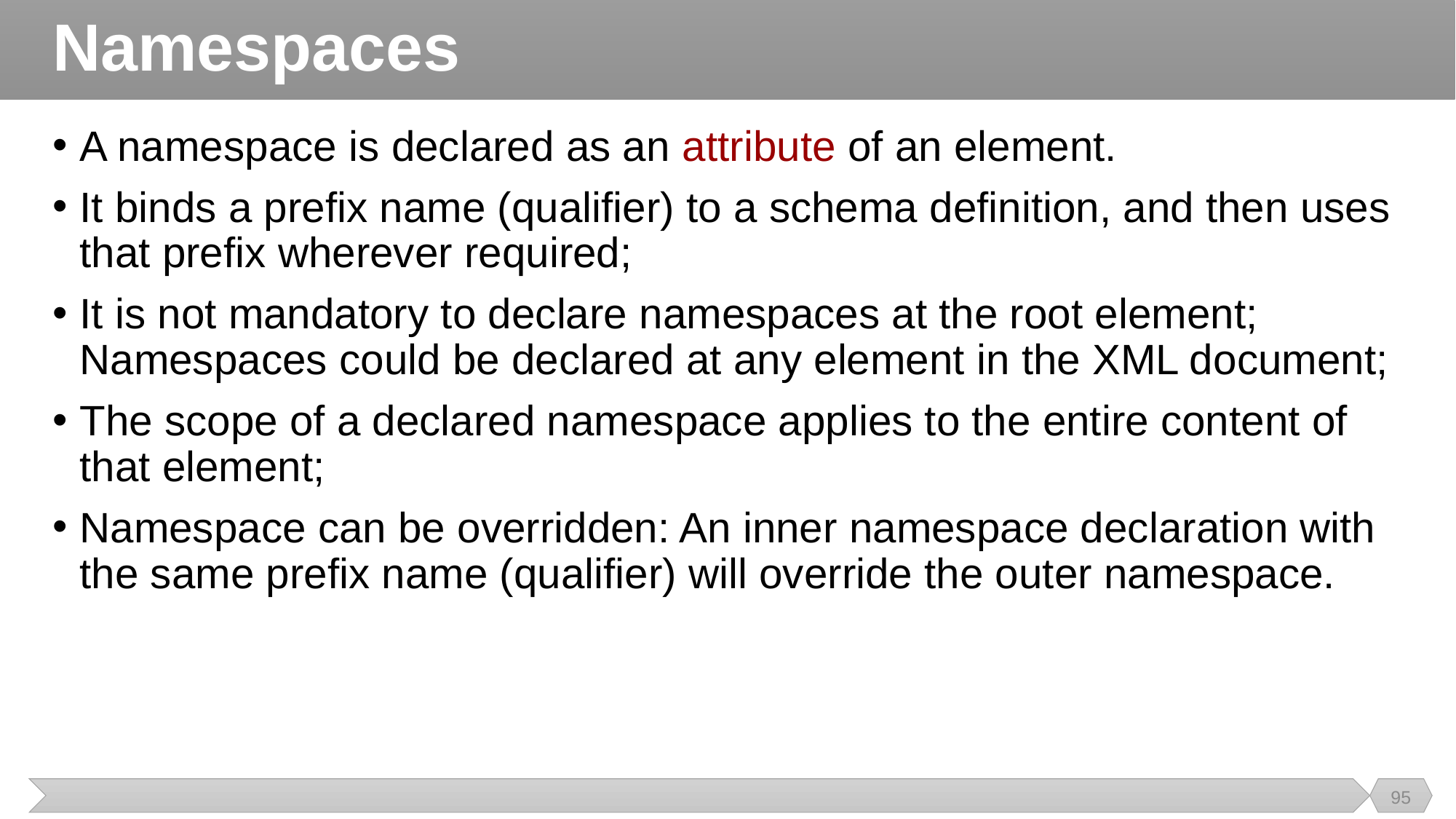

# Namespaces
A namespace is declared as an attribute of an element.
It binds a prefix name (qualifier) to a schema definition, and then uses that prefix wherever required;
It is not mandatory to declare namespaces at the root element; Namespaces could be declared at any element in the XML document;
The scope of a declared namespace applies to the entire content of that element;
Namespace can be overridden: An inner namespace declaration with the same prefix name (qualifier) will override the outer namespace.
95